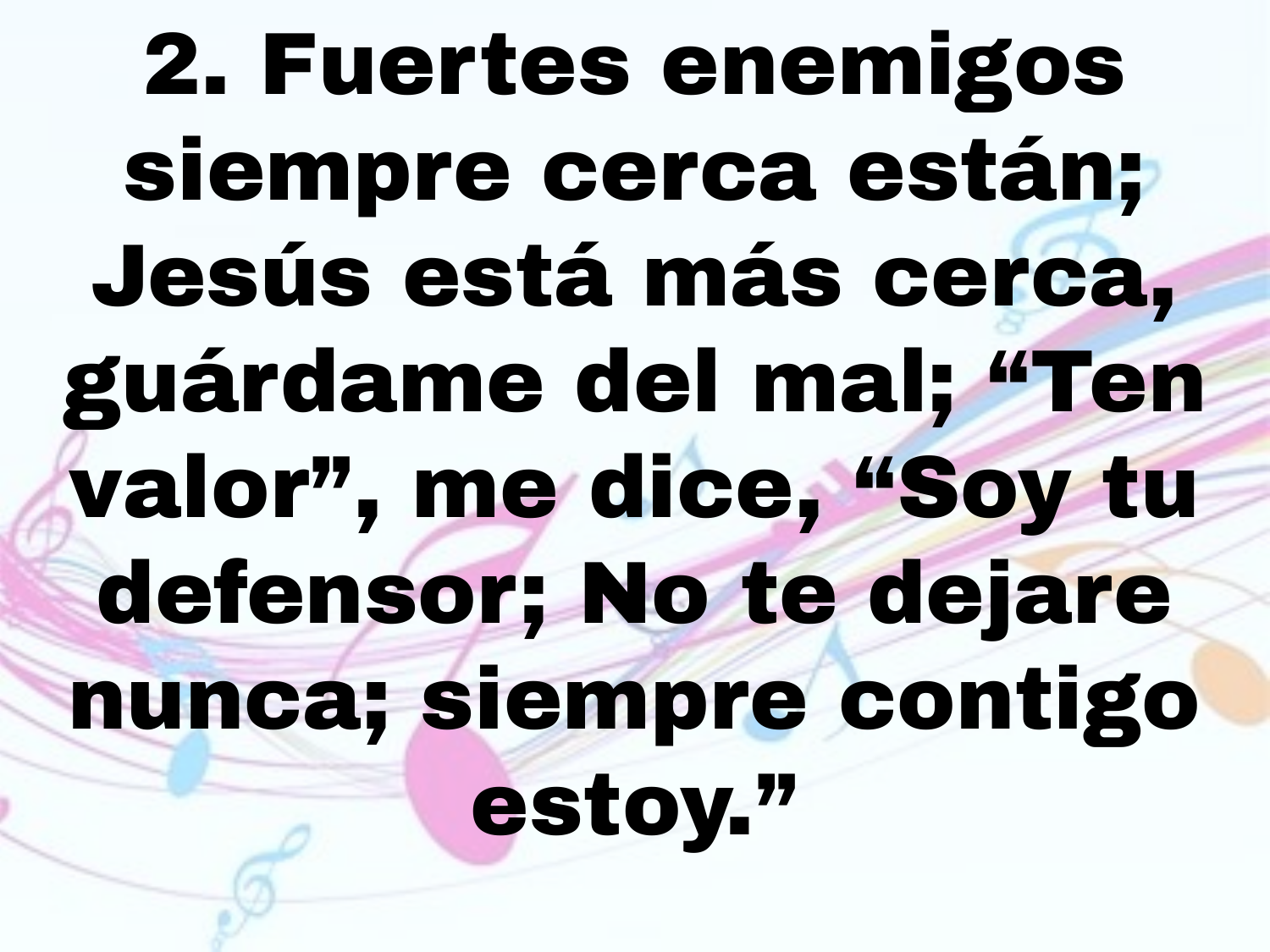

2. Fuertes enemigos siempre cerca están; Jesús está más cerca, guárdame del mal; “Ten valor”, me dice, “Soy tu defensor; No te dejare nunca; siempre contigo
estoy.”